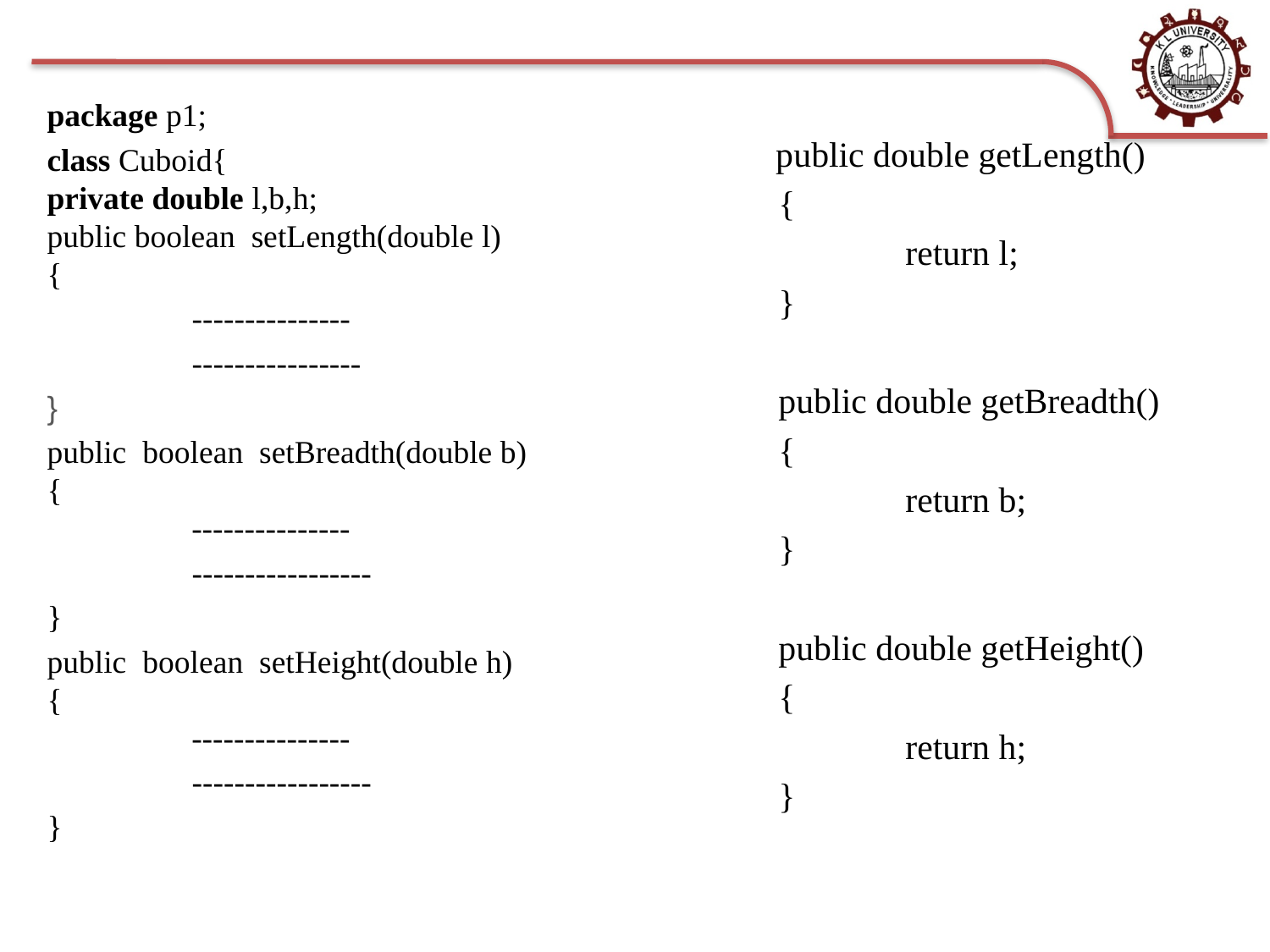

package p1;
class Cuboid{
private double l,b,h;
public boolean  setLength(double l)
{
                  ---------------
                  ----------------
}
public  boolean  setBreadth(double b)
{
                  ---------------
                  -----------------
}
public  boolean  setHeight(double h)
{
                  ---------------
                  -----------------
}
              public double getLength()
	{
		return l;
	}

	public double getBreadth()
	{
		return b;
	}

	public double getHeight()
	{
		return h;
	}